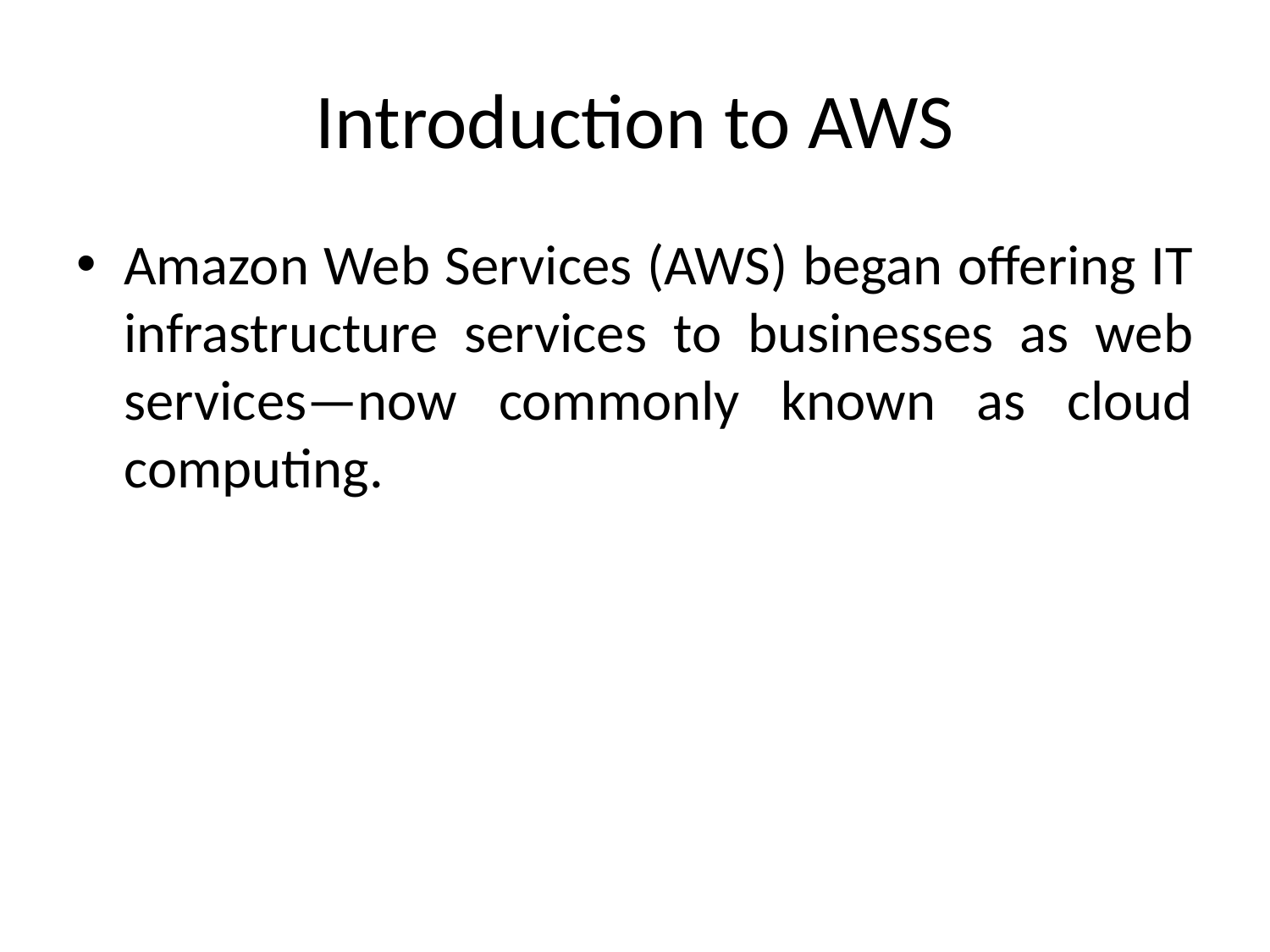

# Introduction to AWS
Amazon Web Services (AWS) began offering IT infrastructure services to businesses as web services—now commonly known as cloud computing.